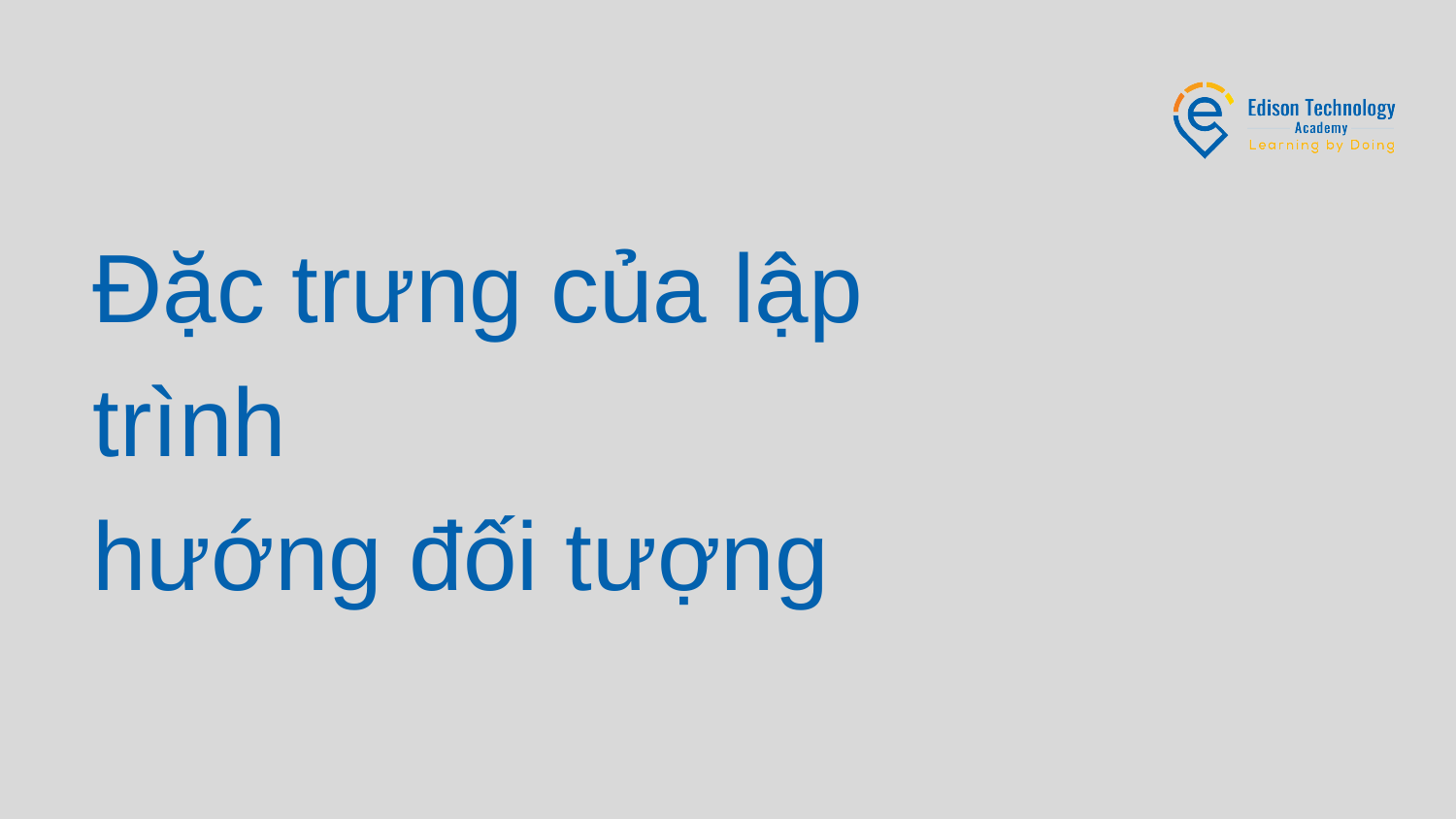

# Đặc trưng của lập trình hướng đối tượng